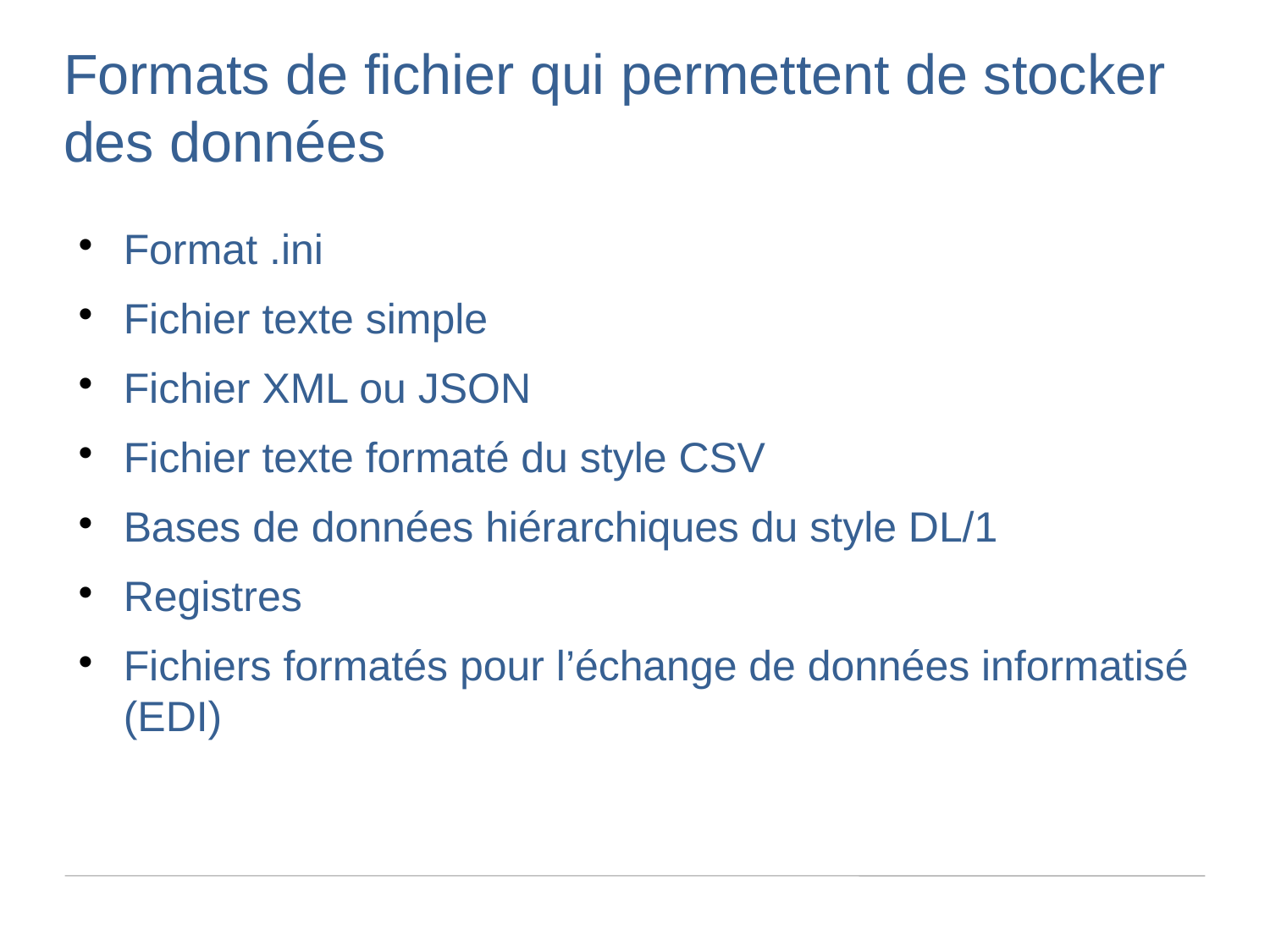

Formats de fichier qui permettent de stocker des données
Format .ini
Fichier texte simple
Fichier XML ou JSON
Fichier texte formaté du style CSV
Bases de données hiérarchiques du style DL/1
Registres
Fichiers formatés pour l’échange de données informatisé (EDI)